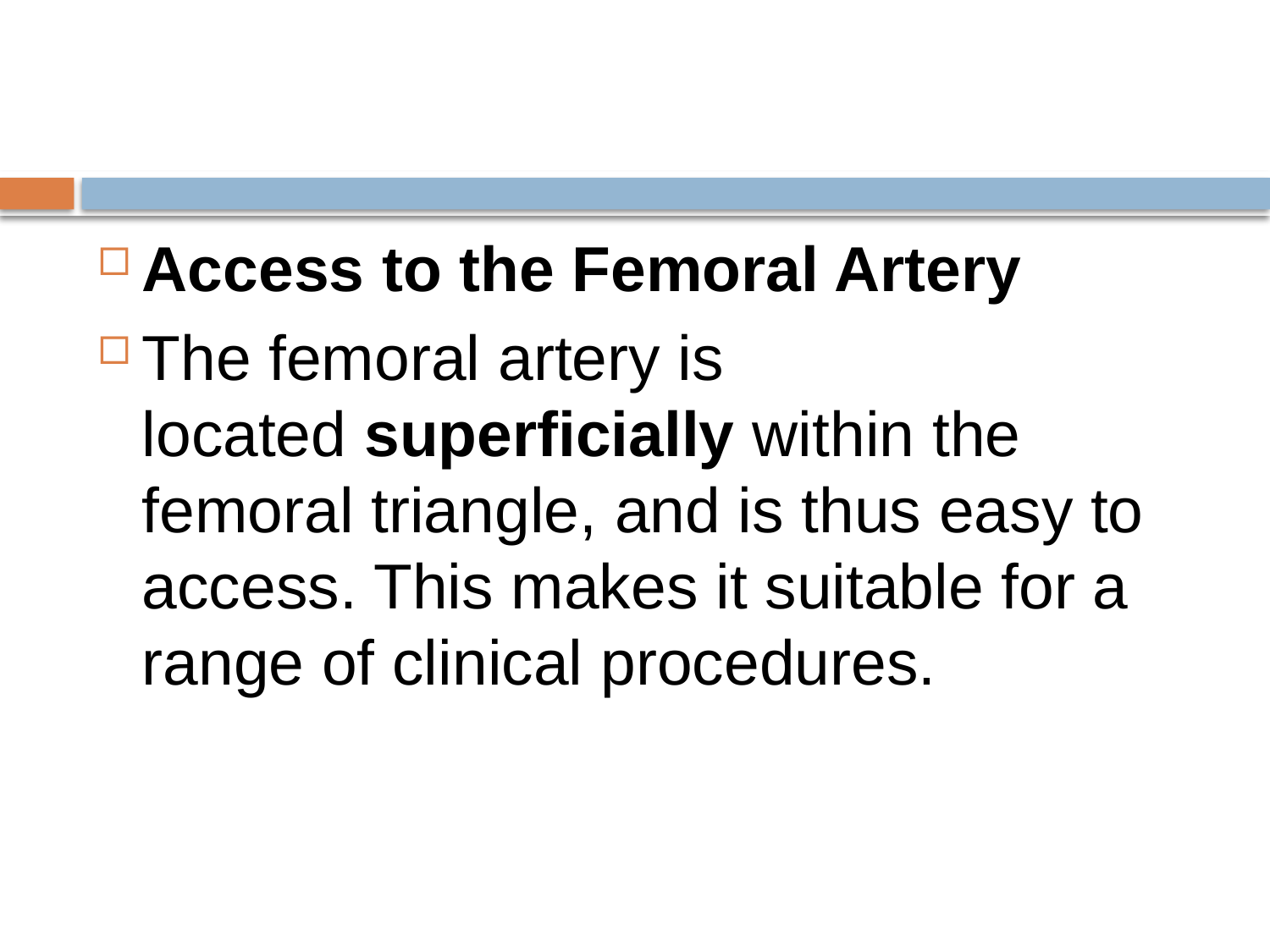

#
Access to the Femoral Artery
The femoral artery is located superficially within the femoral triangle, and is thus easy to access. This makes it suitable for a range of clinical procedures.